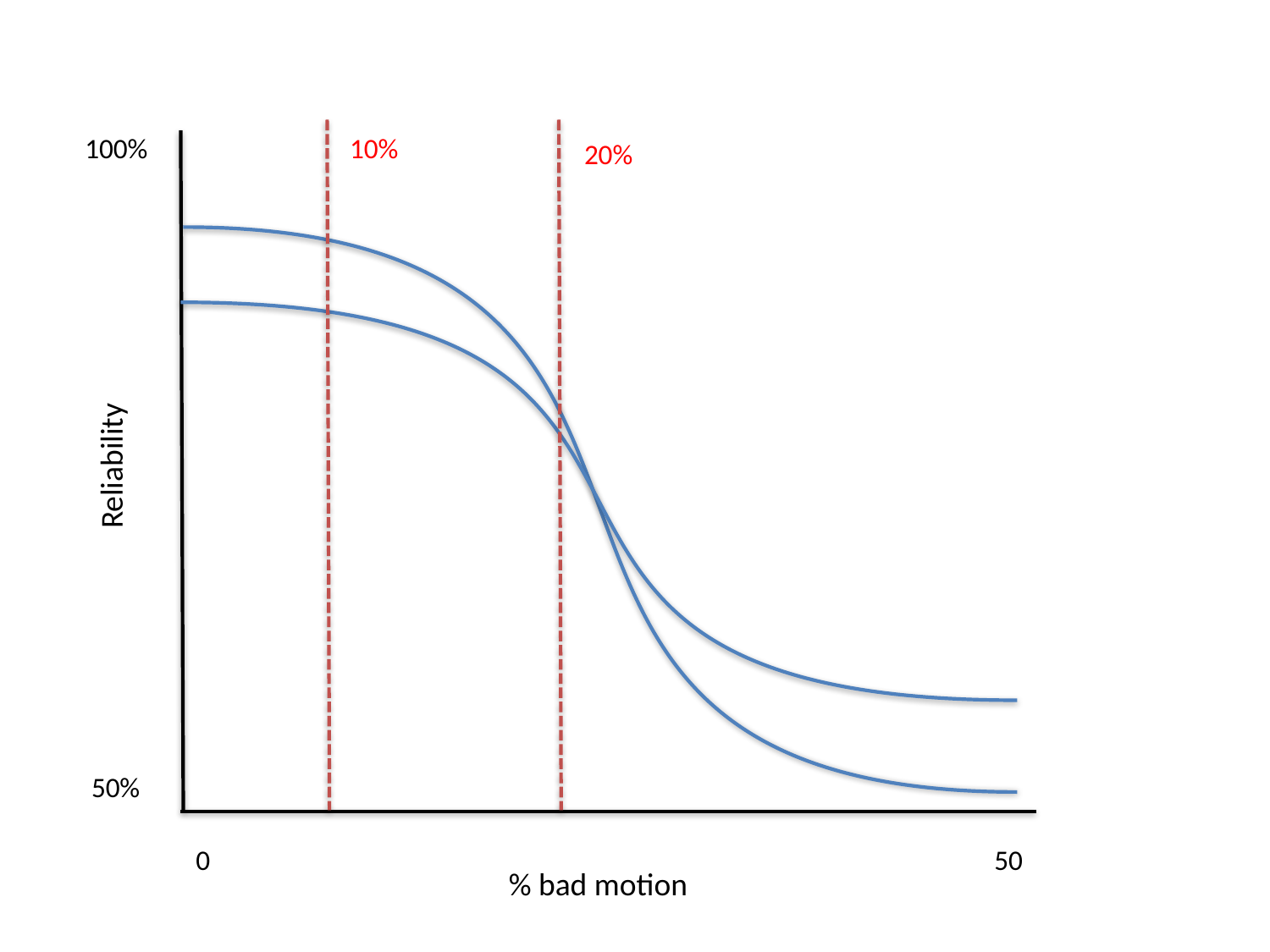

100%
10%
20%
Reliability
50%
0
50
% bad motion